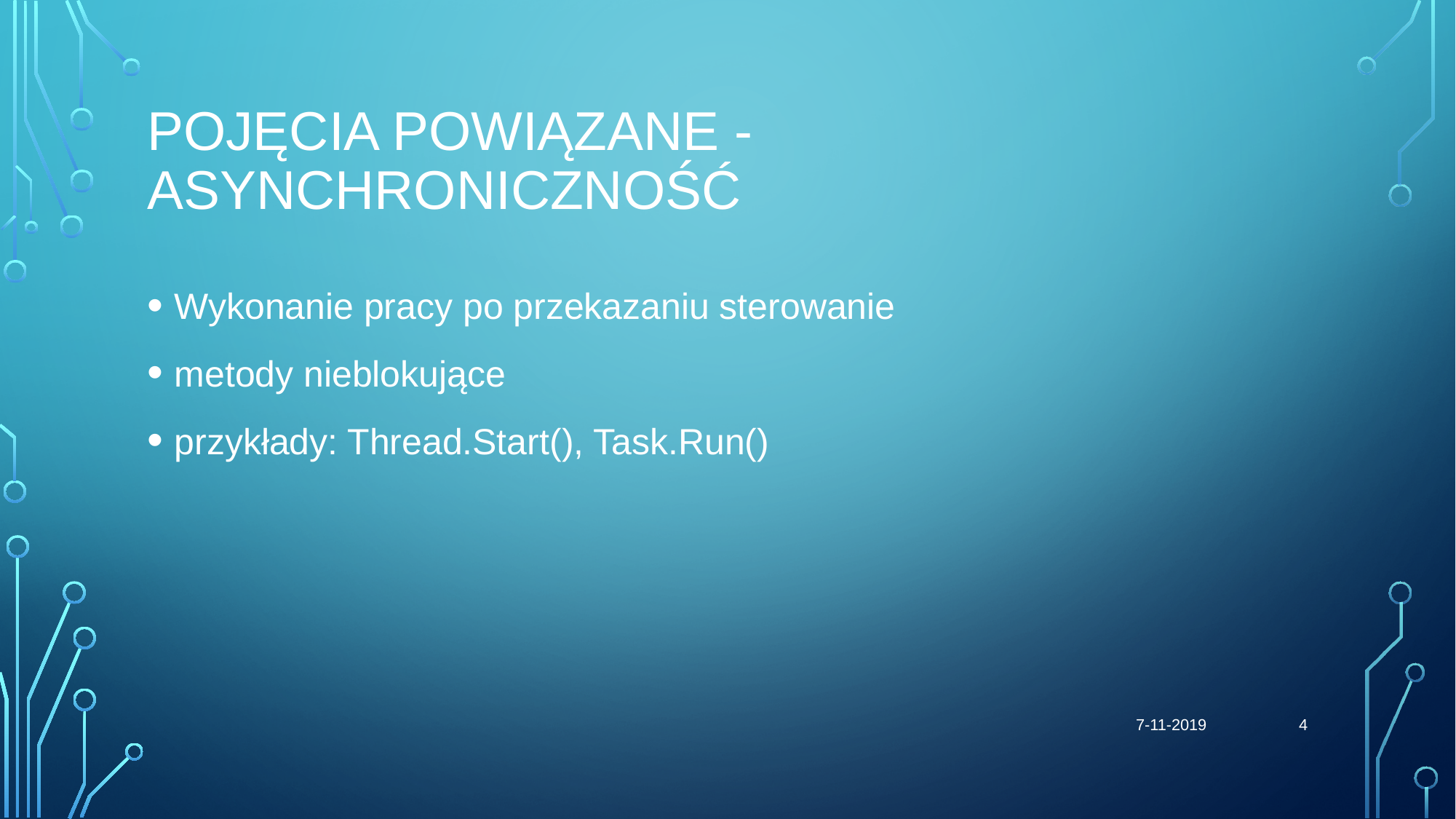

# Pojęcia powiązane - Asynchroniczność
Wykonanie pracy po przekazaniu sterowanie
metody nieblokujące
przykłady: Thread.Start(), Task.Run()

4
7-11-2019